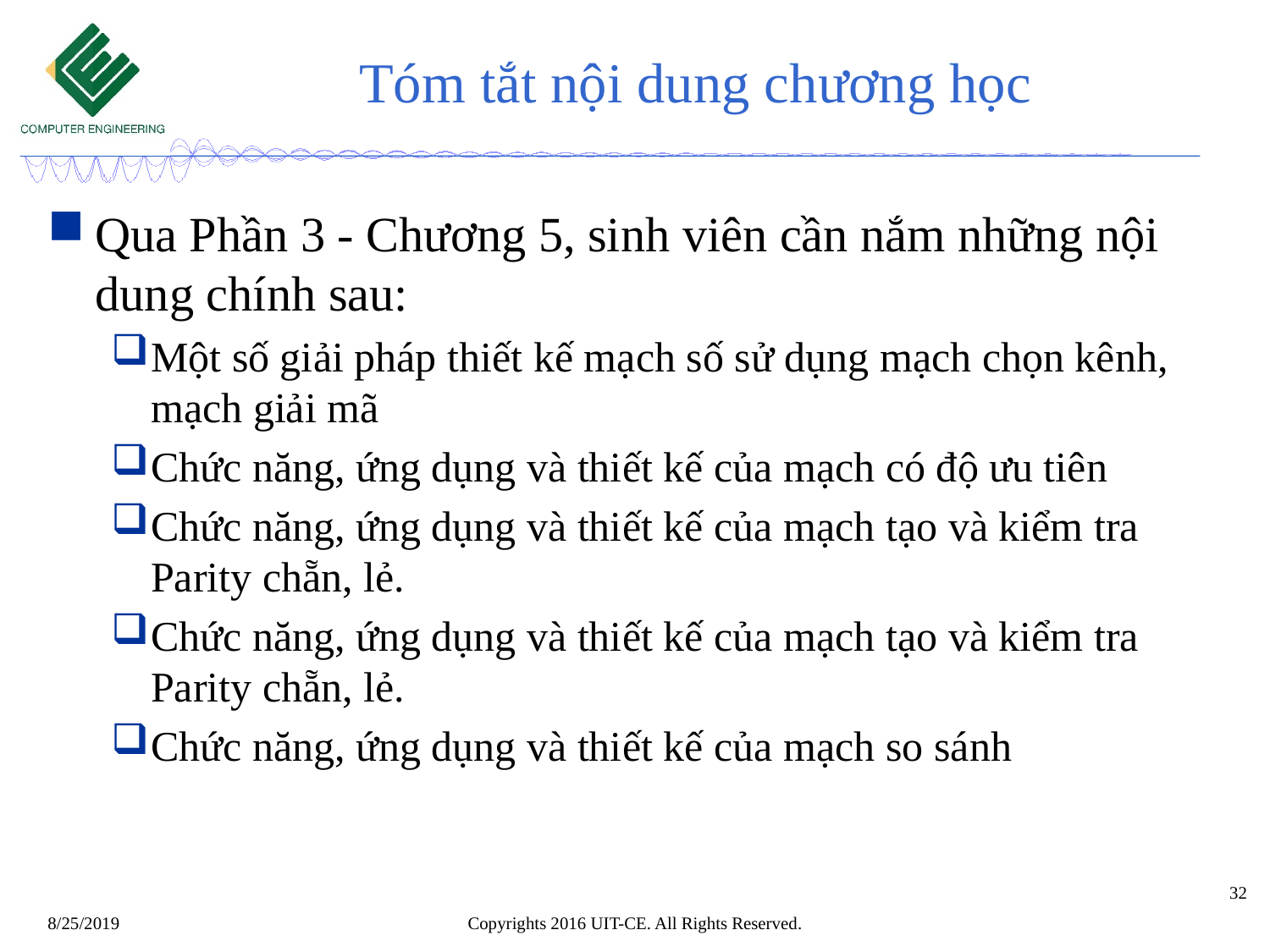

# Tóm tắt nội dung chương học
Qua Phần 3 - Chương 5, sinh viên cần nắm những nội dung chính sau:
Một số giải pháp thiết kế mạch số sử dụng mạch chọn kênh, mạch giải mã
Chức năng, ứng dụng và thiết kế của mạch có độ ưu tiên
Chức năng, ứng dụng và thiết kế của mạch tạo và kiểm tra Parity chẵn, lẻ.
Chức năng, ứng dụng và thiết kế của mạch tạo và kiểm tra Parity chẵn, lẻ.
Chức năng, ứng dụng và thiết kế của mạch so sánh

32
Copyrights 2016 UIT-CE. All Rights Reserved.
8/25/2019